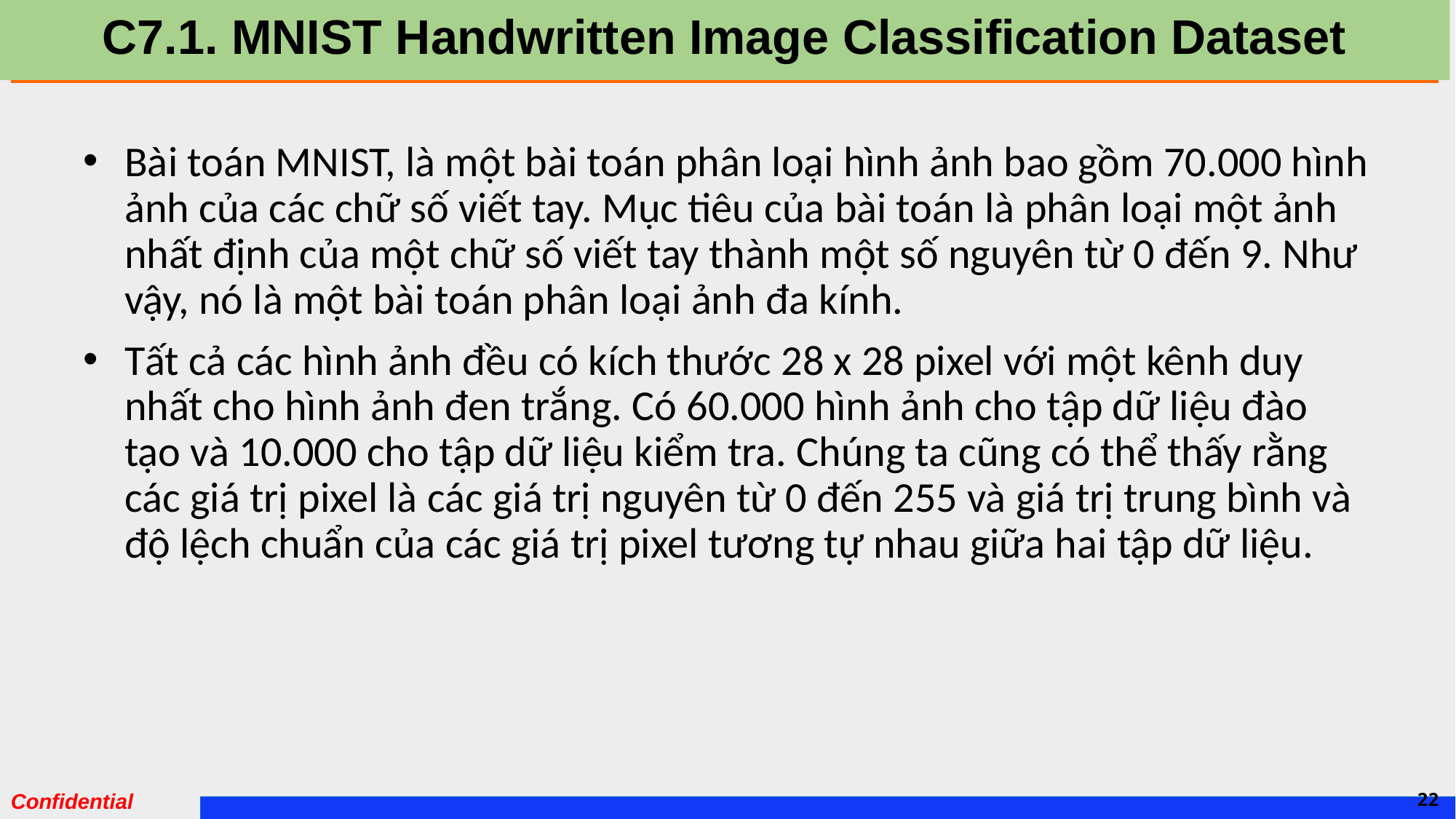

# C7.1. MNIST Handwritten Image Classification Dataset
Bài toán MNIST, là một bài toán phân loại hình ảnh bao gồm 70.000 hình ảnh của các chữ số viết tay. Mục tiêu của bài toán là phân loại một ảnh nhất định của một chữ số viết tay thành một số nguyên từ 0 đến 9. Như vậy, nó là một bài toán phân loại ảnh đa kính.
Tất cả các hình ảnh đều có kích thước 28 x 28 pixel với một kênh duy nhất cho hình ảnh đen trắng. Có 60.000 hình ảnh cho tập dữ liệu đào tạo và 10.000 cho tập dữ liệu kiểm tra. Chúng ta cũng có thể thấy rằng các giá trị pixel là các giá trị nguyên từ 0 đến 255 và giá trị trung bình và độ lệch chuẩn của các giá trị pixel tương tự nhau giữa hai tập dữ liệu.
22